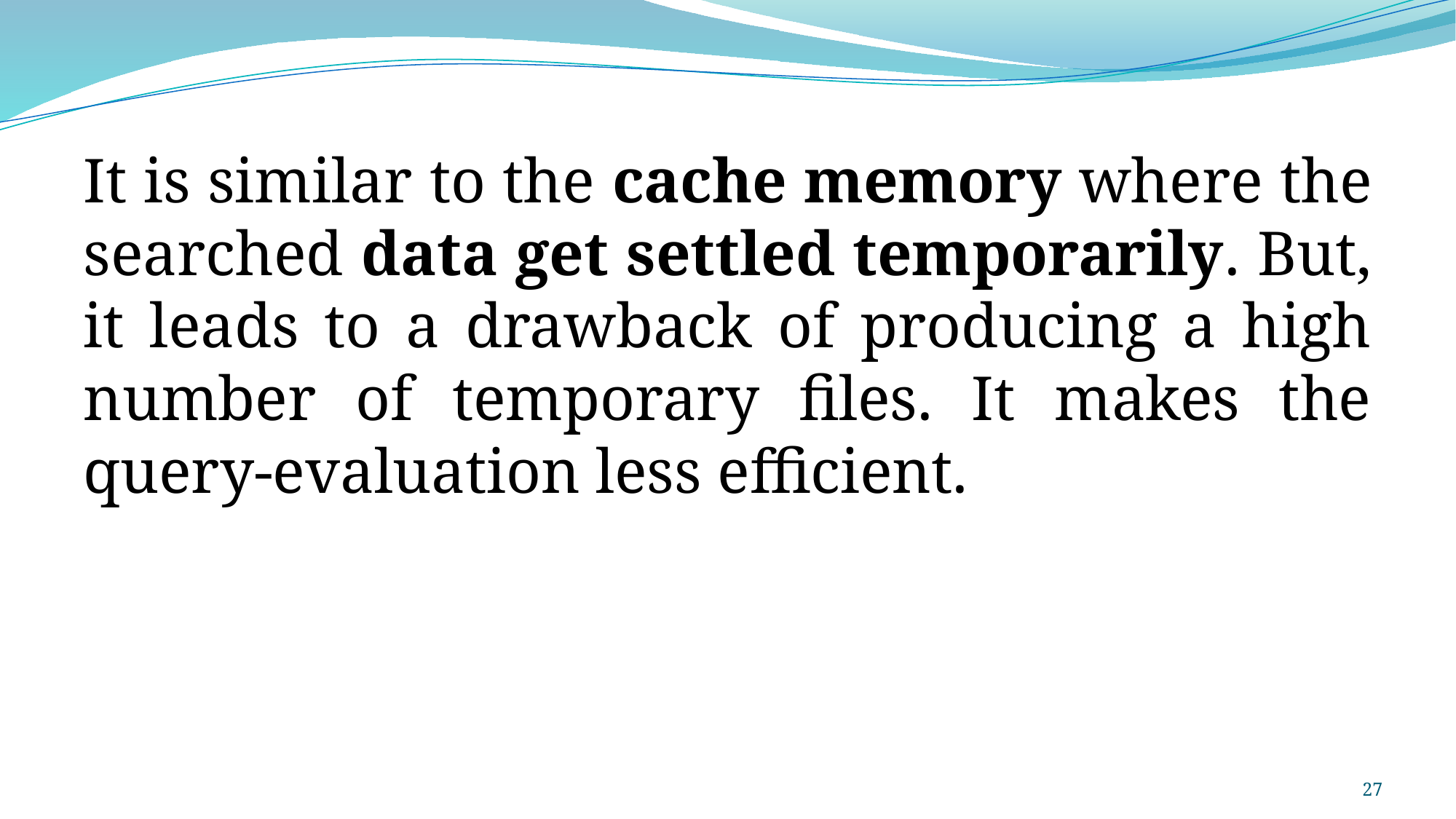

It is similar to the cache memory where the searched data get settled temporarily. But, it leads to a drawback of producing a high number of temporary files. It makes the query-evaluation less efficient.

27